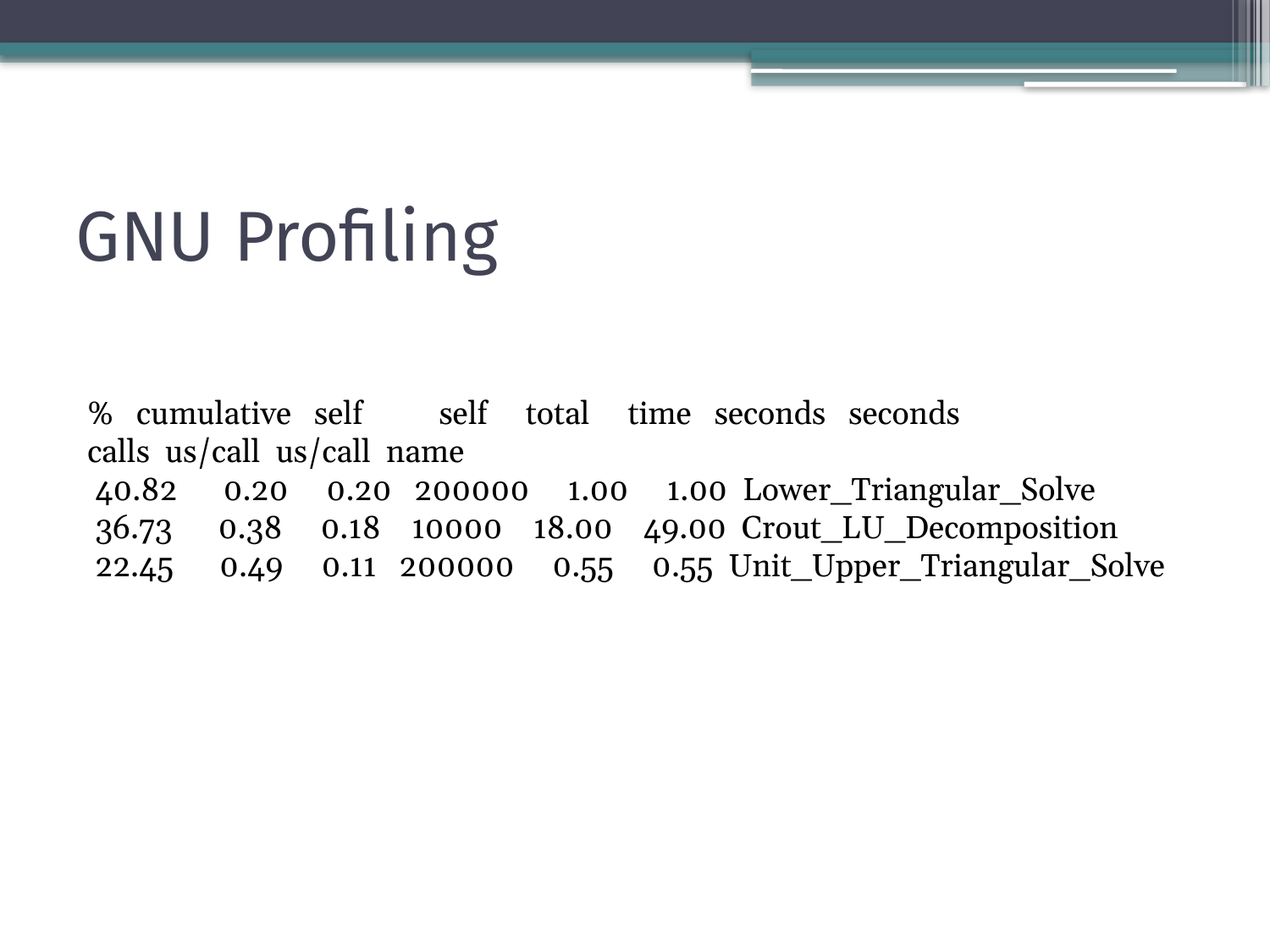

# GNU Profiling
%   cumulative   self          self     total     time   seconds   seconds
calls  us/call  us/call  name
 40.82      0.20     0.20   200000     1.00     1.00  Lower_Triangular_Solve
 36.73      0.38     0.18    10000    18.00    49.00  Crout_LU_Decomposition
 22.45      0.49     0.11   200000     0.55     0.55  Unit_Upper_Triangular_Solve